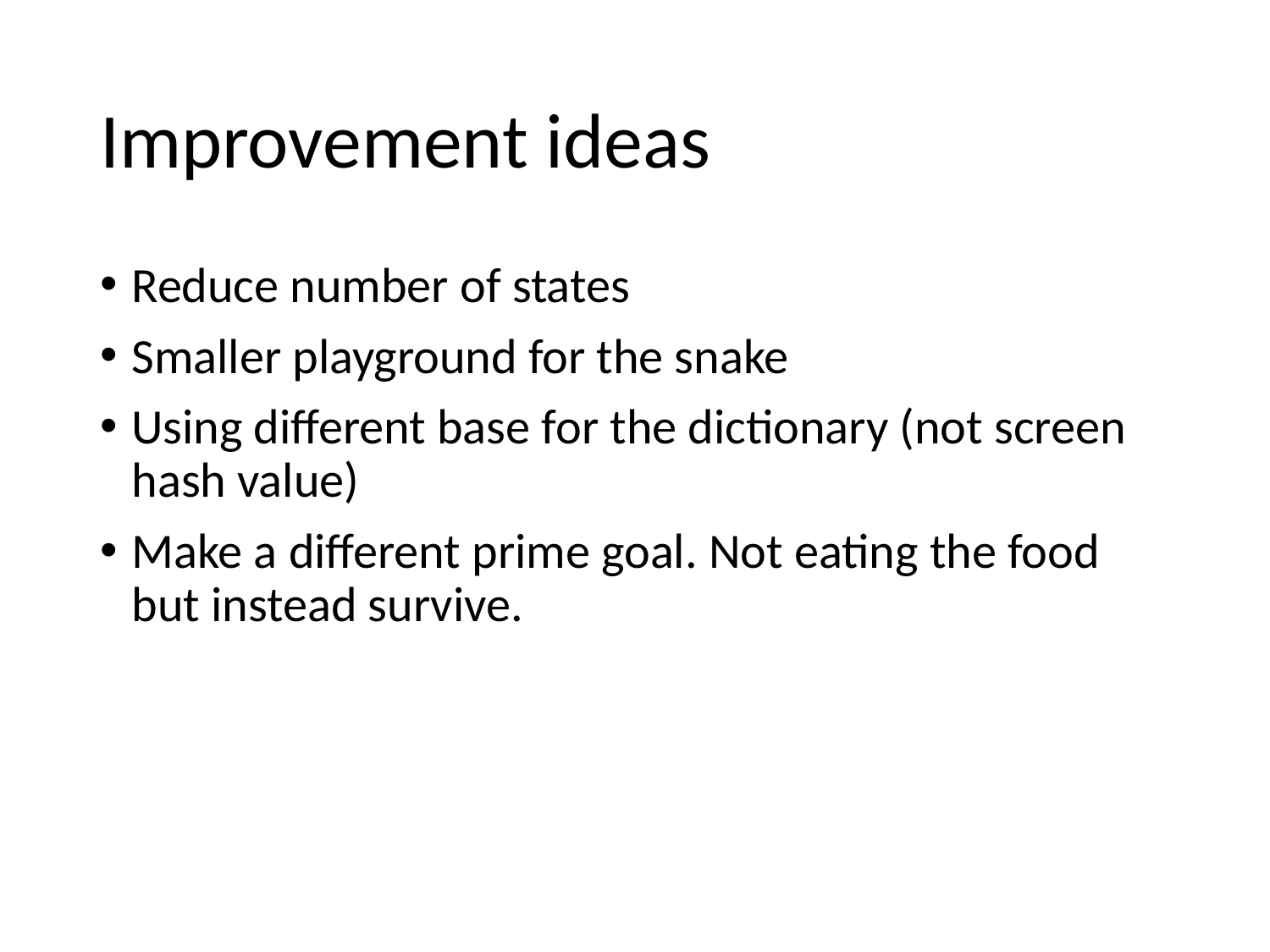

# Improvement ideas
Reduce number of states
Smaller playground for the snake
Using different base for the dictionary (not screen hash value)
Make a different prime goal. Not eating the food but instead survive.